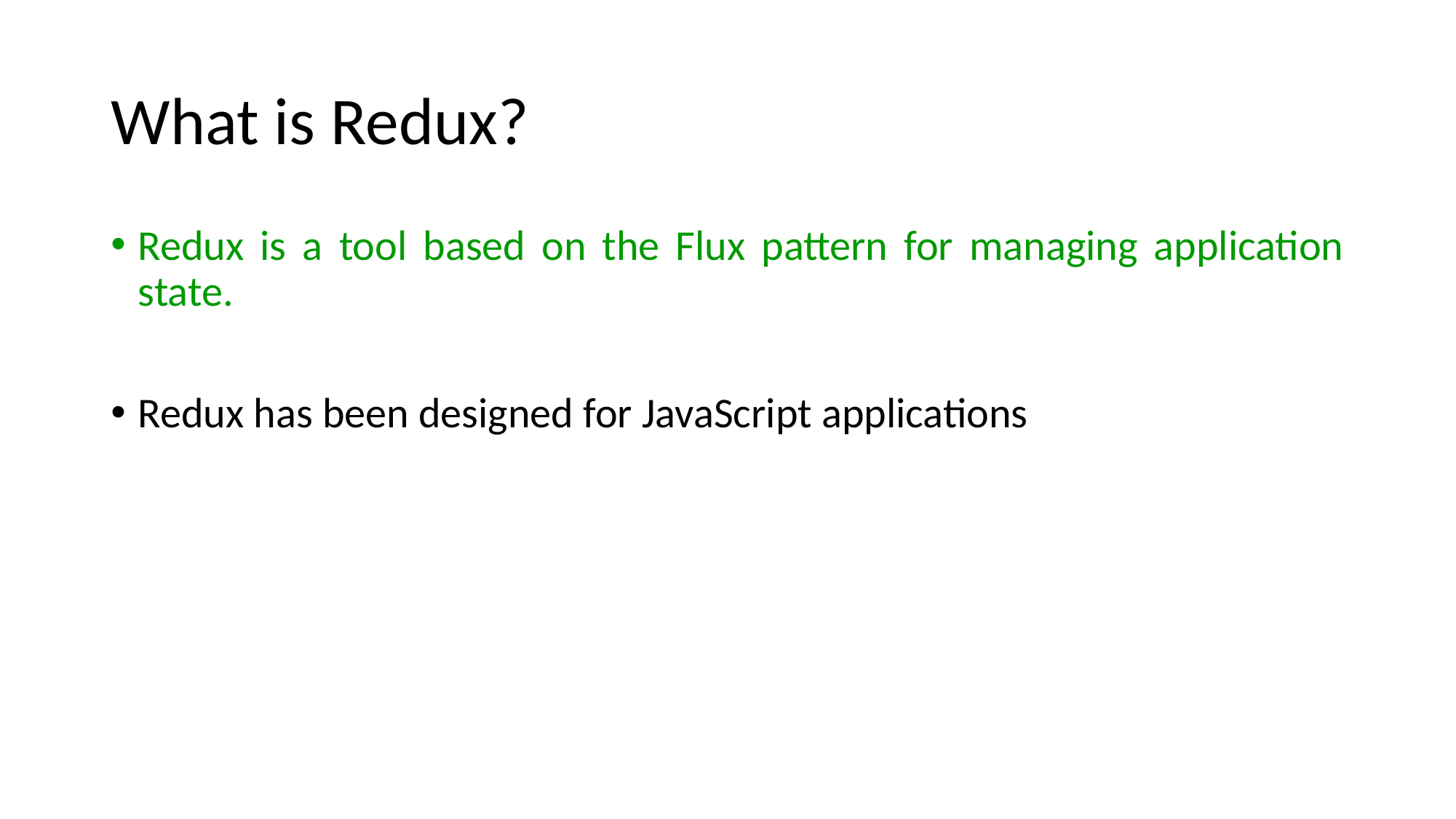

# What is Redux?
Redux is a tool based on the Flux pattern for managing application state.

Redux has been designed for JavaScript applications